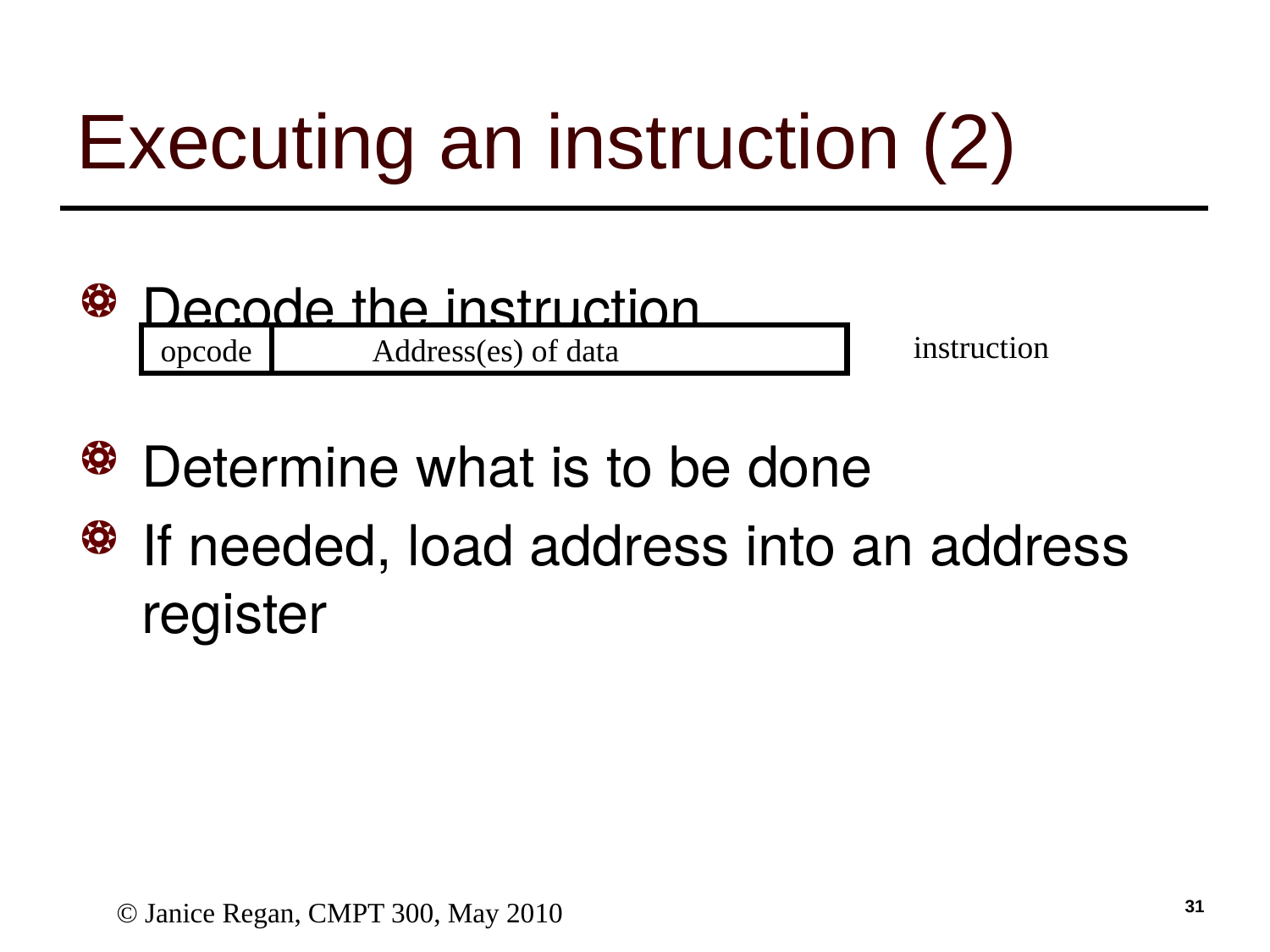

# Executing an instruction (2)
Decode the instruction

Determine what is to be done
If needed, load address into an address register

instruction
opcode
Address(es) of data
 © Janice Regan, CMPT 300, May 2010
31